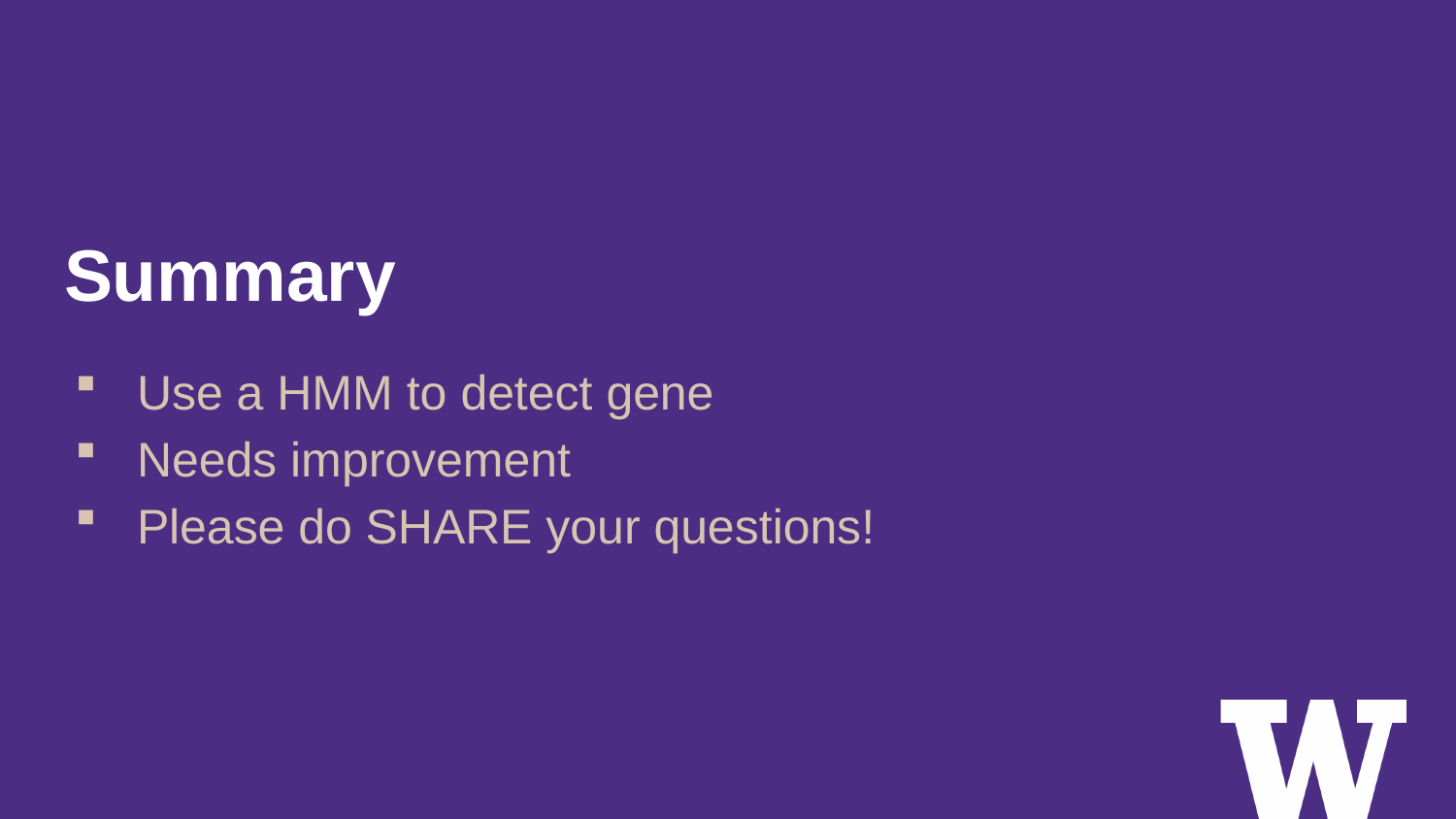

# Summary
Use a HMM to detect gene
Needs improvement
Please do SHARE your questions!